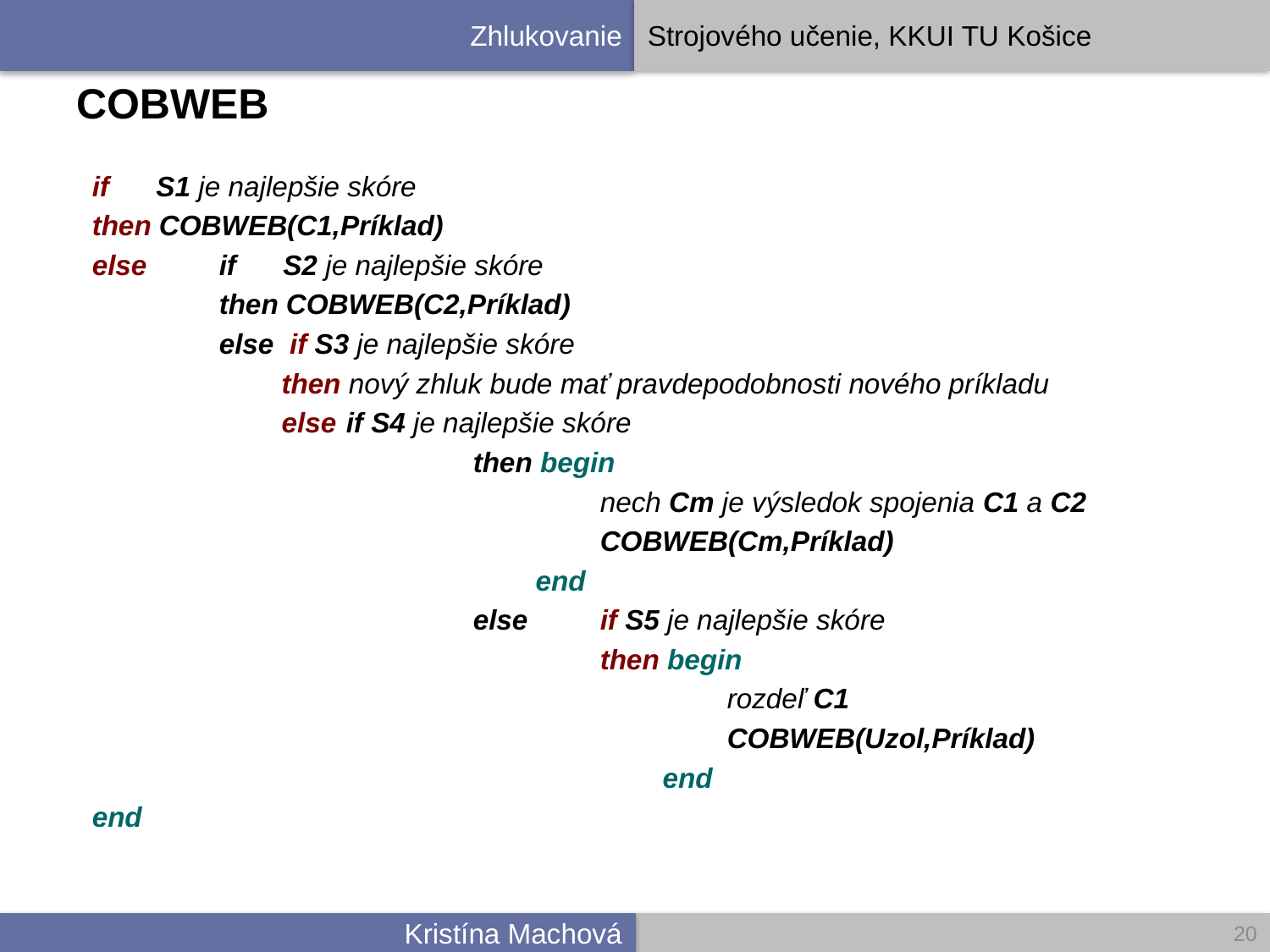

# COBWEB
if      S1 je najlepšie skóre
then COBWEB(C1,Príklad)
else	if      S2 je najlepšie skóre
	then COBWEB(C2,Príklad)
	else  if S3 je najlepšie skóre
	        then nový zhluk bude mať pravdepodobnosti nového príkladu
	        else	if S4 je najlepšie skóre
			then begin
				nech Cm je výsledok spojenia C1 a C2
				COBWEB(Cm,Príklad)
			        end
			else	if S5 je najlepšie skóre
				then begin
					rozdeľ C1
					COBWEB(Uzol,Príklad)
				        end
end
20